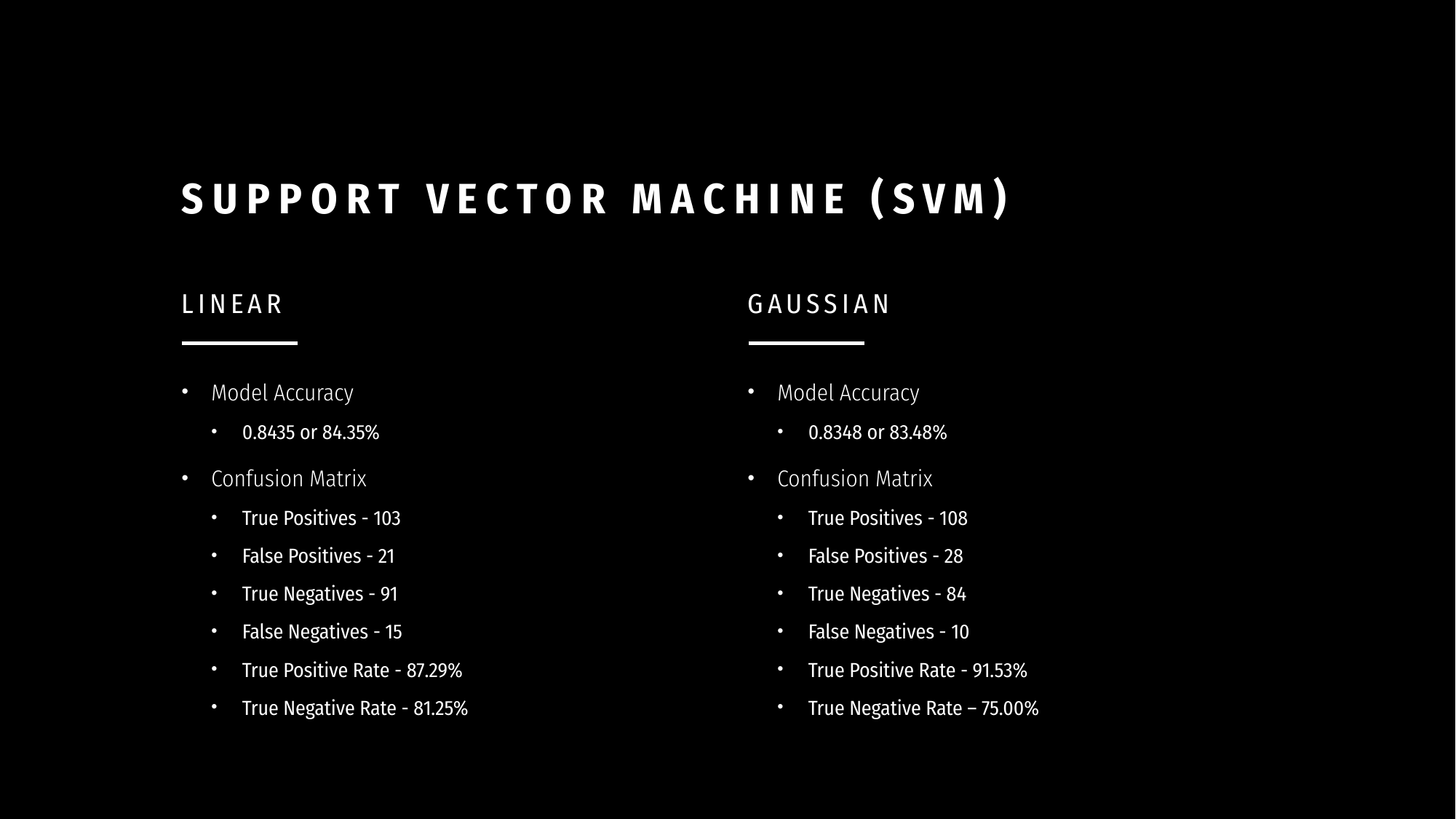

# Support vector machine (svm)
Gaussian
Linear
Model Accuracy
0.8435 or 84.35%
Confusion Matrix
True Positives - 103
False Positives - 21
True Negatives - 91
False Negatives - 15
True Positive Rate - 87.29%
True Negative Rate - 81.25%

Model Accuracy
0.8348 or 83.48%
Confusion Matrix
True Positives - 108
False Positives - 28
True Negatives - 84
False Negatives - 10
True Positive Rate - 91.53%
True Negative Rate – 75.00%